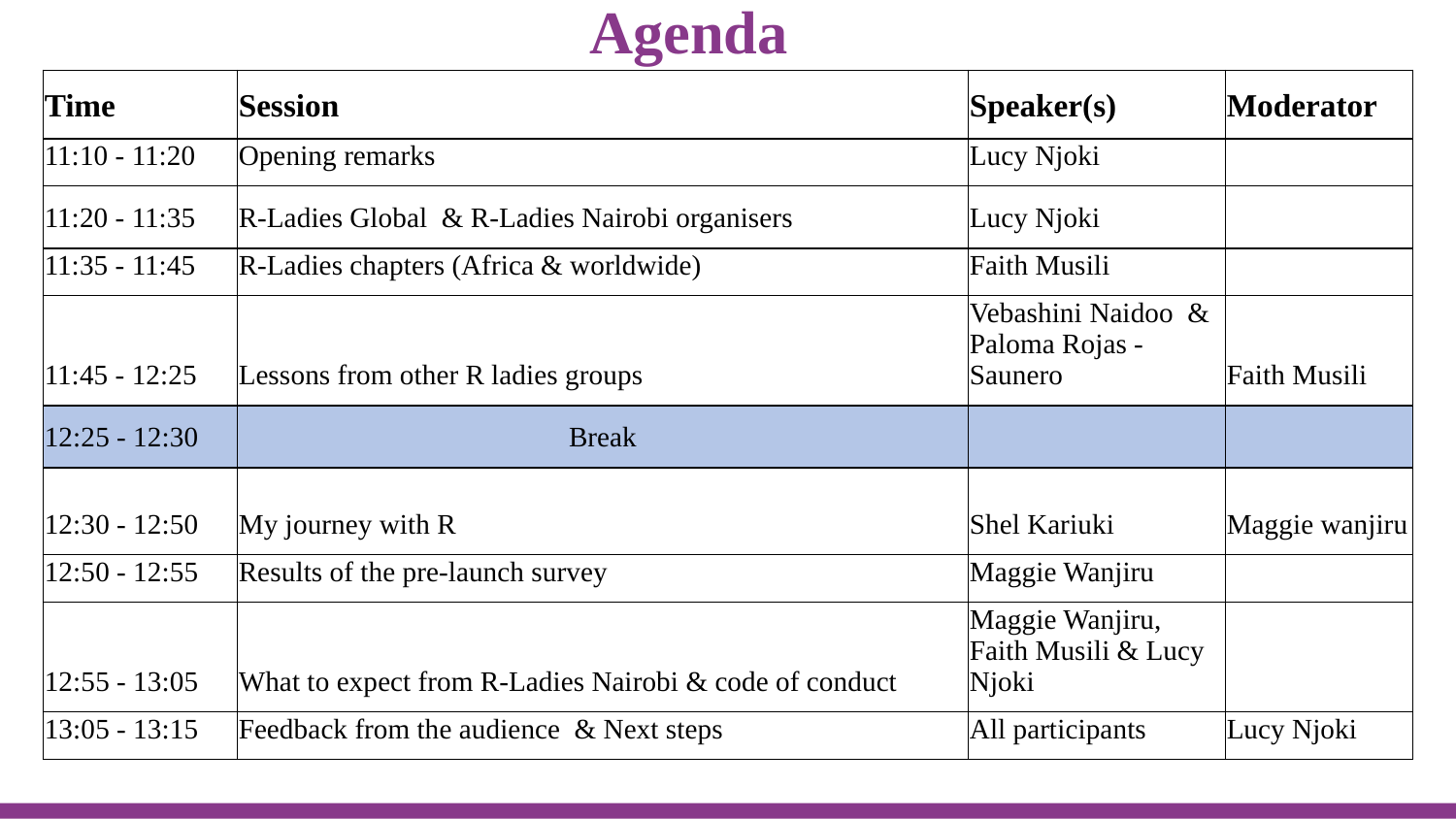

# Agenda
| Time | Session | Speaker(s) | Moderator |
| --- | --- | --- | --- |
| 11:10 - 11:20 | Opening remarks | Lucy Njoki |  |
| 11:20 - 11:35 | R-Ladies Global & R-Ladies Nairobi organisers | Lucy Njoki |  |
| 11:35 - 11:45 | R-Ladies chapters (Africa & worldwide) | Faith Musili |  |
| 11:45 - 12:25 | Lessons from other R ladies groups | Vebashini Naidoo & Paloma Rojas - Saunero | Faith Musili |
| 12:25 - 12:30 | Break |  |  |
| 12:30 - 12:50 | My journey with R | Shel Kariuki | Maggie wanjiru |
| 12:50 - 12:55 | Results of the pre-launch survey | Maggie Wanjiru |  |
| 12:55 - 13:05 | What to expect from R-Ladies Nairobi & code of conduct | Maggie Wanjiru, Faith Musili & Lucy Njoki |  |
| 13:05 - 13:15 | Feedback from the audience & Next steps | All participants | Lucy Njoki |